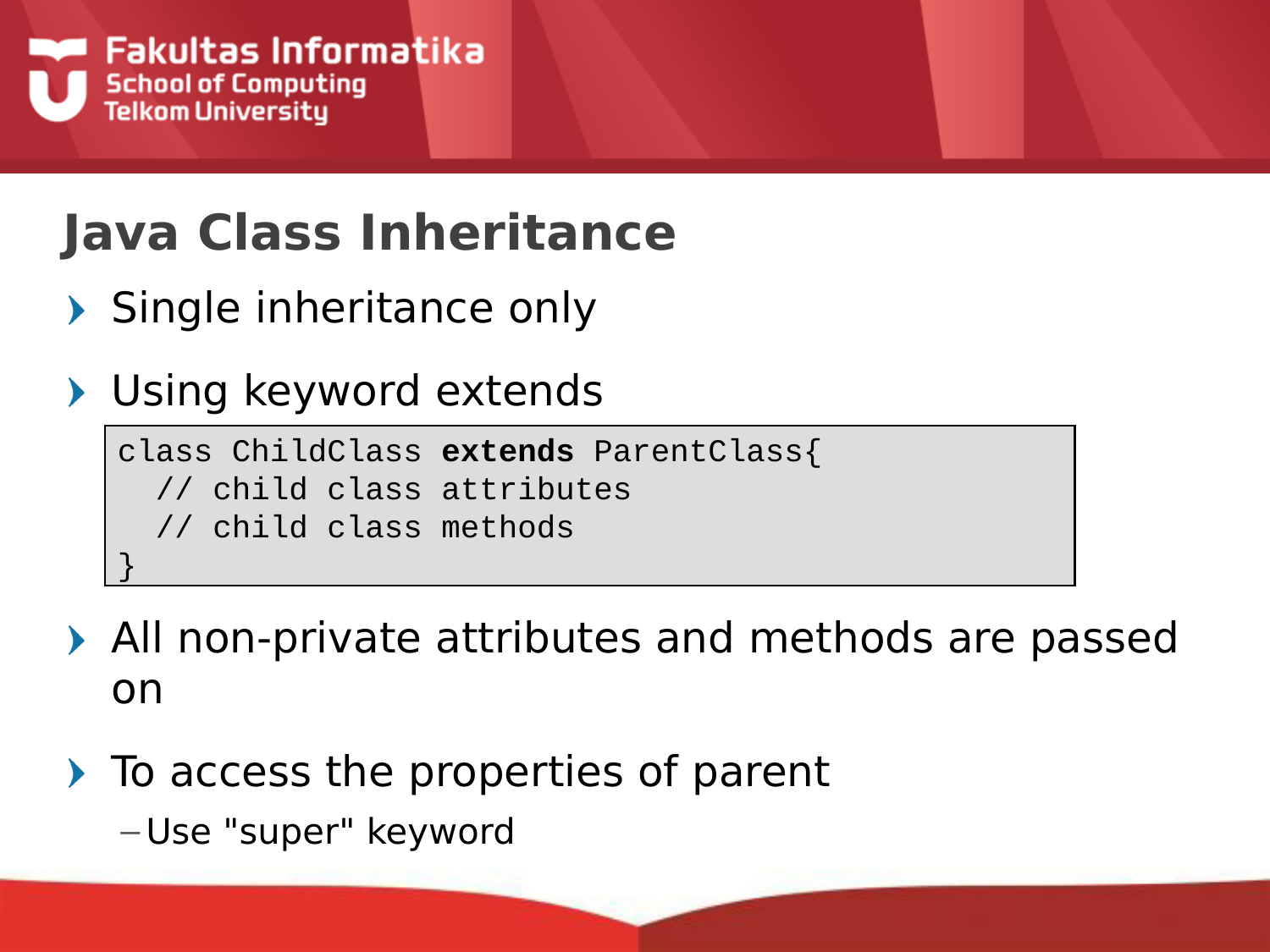

# Java Class Inheritance
Single inheritance only
Using keyword extends

All non-private attributes and methods are passed on
To access the properties of parent
Use "super" keyword
class ChildClass extends ParentClass{
  // child class attributes
  // child class methods
}